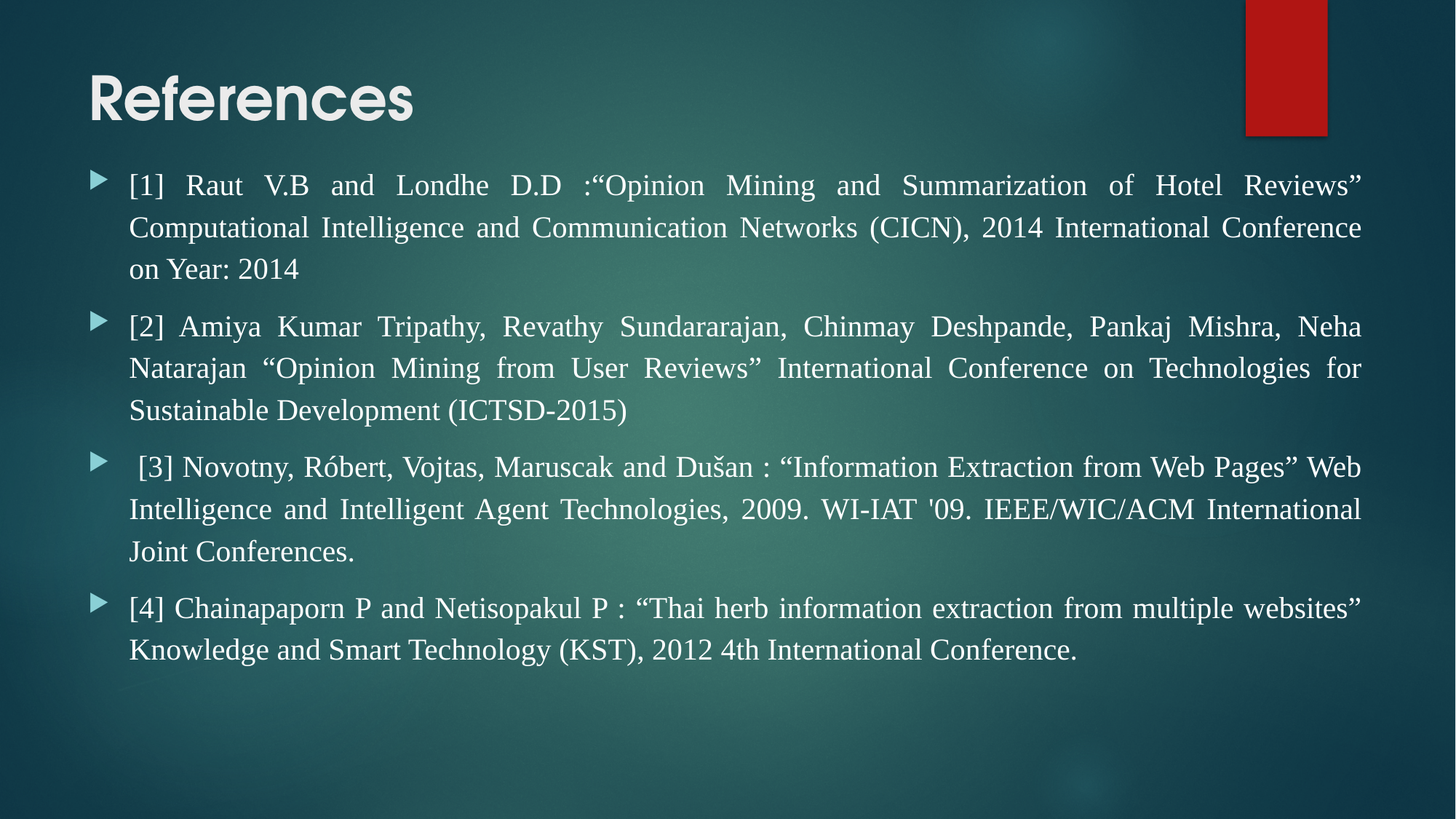

# References
[1] Raut V.B and Londhe D.D :“Opinion Mining and Summarization of Hotel Reviews” Computational Intelligence and Communication Networks (CICN), 2014 International Conference on Year: 2014
[2] Amiya Kumar Tripathy, Revathy Sundararajan, Chinmay Deshpande, Pankaj Mishra, Neha Natarajan “Opinion Mining from User Reviews” International Conference on Technologies for Sustainable Development (ICTSD-2015)
 [3] Novotny, Róbert, Vojtas, Maruscak and Dušan : “Information Extraction from Web Pages” Web Intelligence and Intelligent Agent Technologies, 2009. WI-IAT '09. IEEE/WIC/ACM International Joint Conferences.
[4] Chainapaporn P and Netisopakul P : “Thai herb information extraction from multiple websites” Knowledge and Smart Technology (KST), 2012 4th International Conference.